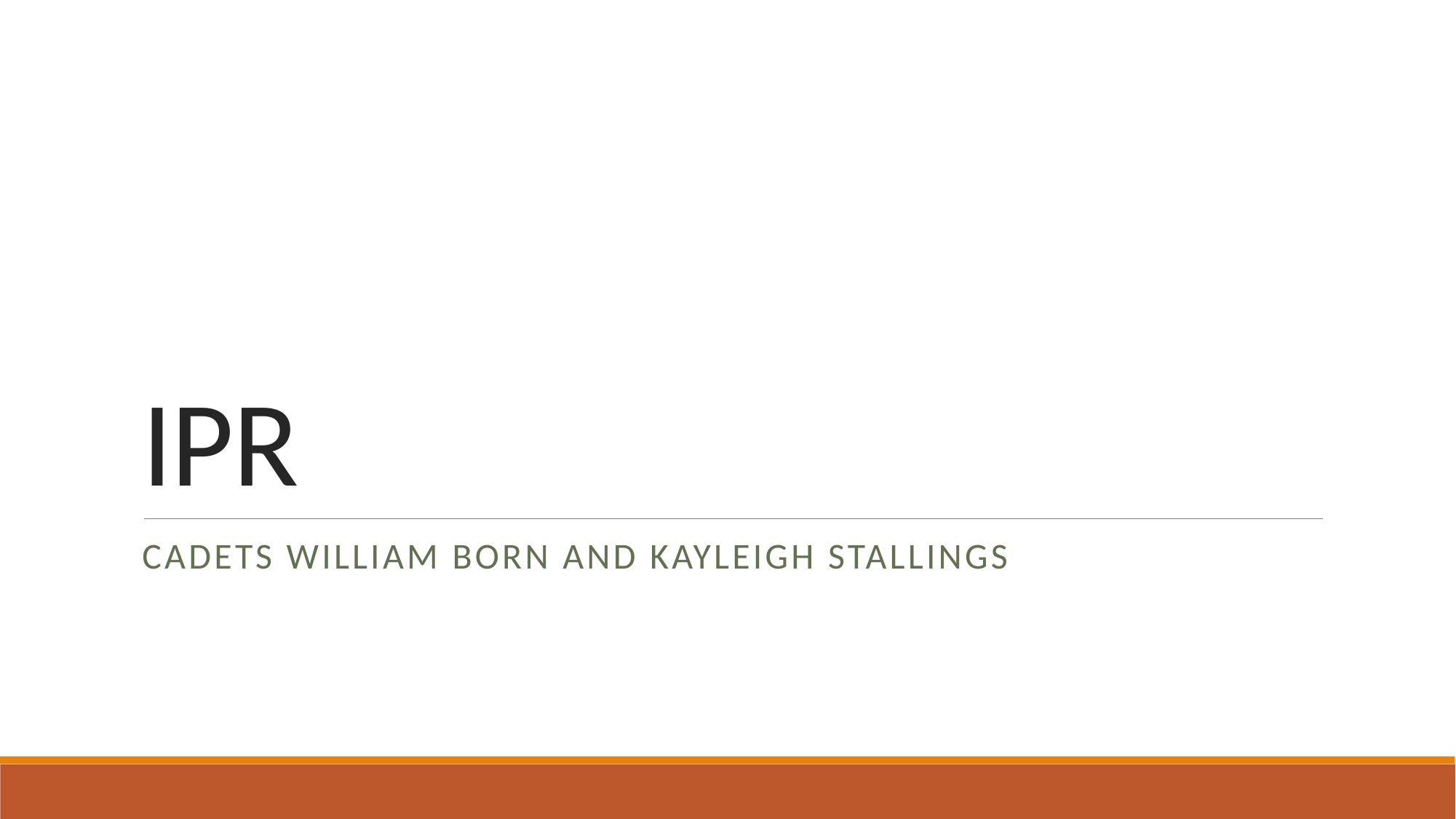

# IPR
Cadets William Born and Kayleigh Stallings